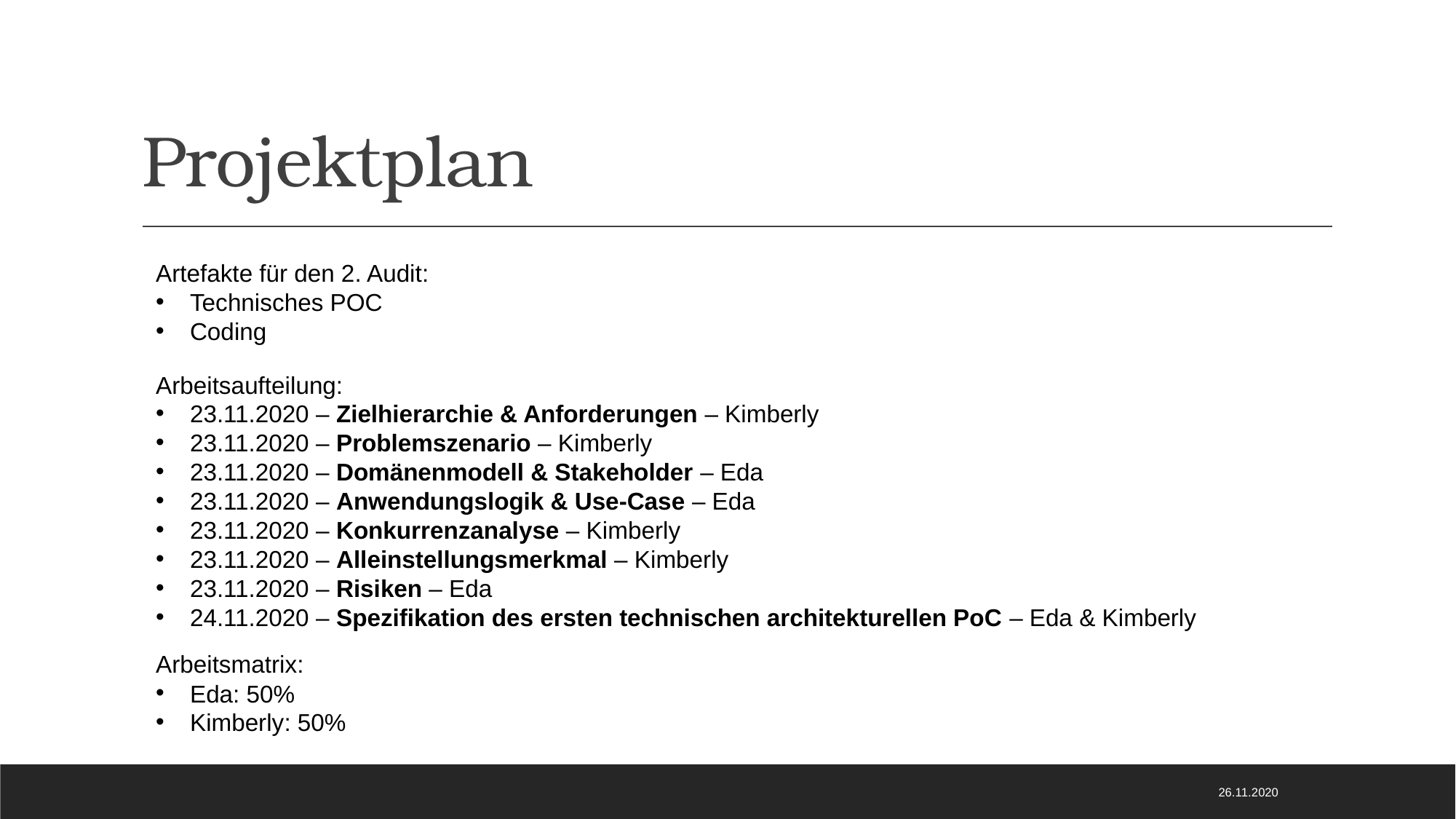

# Projektplan
Artefakte für den 2. Audit:
Technisches POC
Coding
Arbeitsaufteilung:
23.11.2020 – Zielhierarchie & Anforderungen – Kimberly
23.11.2020 – Problemszenario – Kimberly
23.11.2020 – Domänenmodell & Stakeholder – Eda
23.11.2020 – Anwendungslogik & Use-Case – Eda
23.11.2020 – Konkurrenzanalyse – Kimberly
23.11.2020 – Alleinstellungsmerkmal – Kimberly
23.11.2020 – Risiken – Eda
24.11.2020 – Spezifikation des ersten technischen architekturellen PoC – Eda & Kimberly
Arbeitsmatrix:
Eda: 50%
Kimberly: 50%
26.11.2020